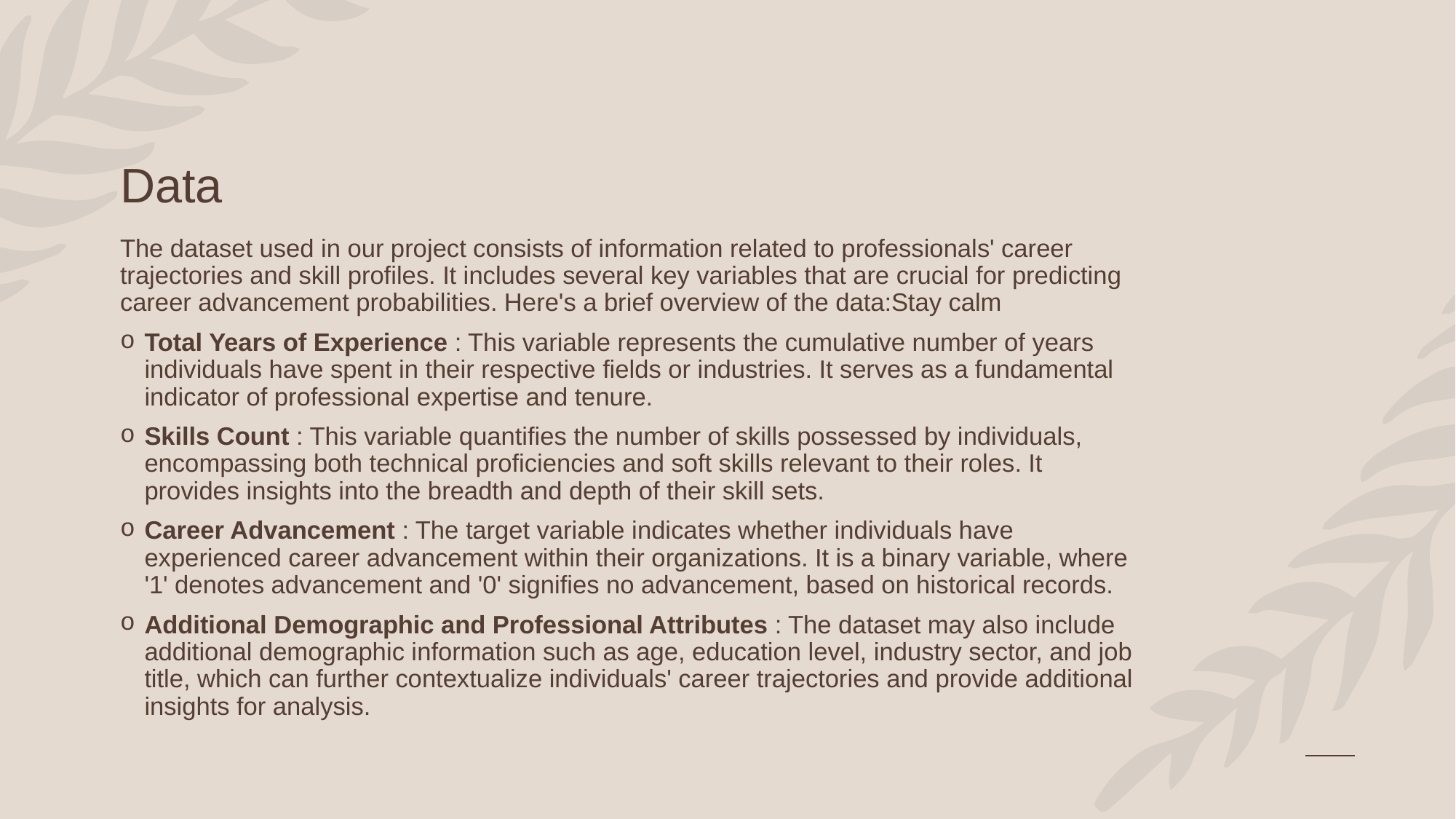

# Data
The dataset used in our project consists of information related to professionals' career trajectories and skill profiles. It includes several key variables that are crucial for predicting career advancement probabilities. Here's a brief overview of the data:Stay calm
Total Years of Experience : This variable represents the cumulative number of years individuals have spent in their respective fields or industries. It serves as a fundamental indicator of professional expertise and tenure.
Skills Count : This variable quantifies the number of skills possessed by individuals, encompassing both technical proficiencies and soft skills relevant to their roles. It provides insights into the breadth and depth of their skill sets.
Career Advancement : The target variable indicates whether individuals have experienced career advancement within their organizations. It is a binary variable, where '1' denotes advancement and '0' signifies no advancement, based on historical records.
Additional Demographic and Professional Attributes : The dataset may also include additional demographic information such as age, education level, industry sector, and job title, which can further contextualize individuals' career trajectories and provide additional insights for analysis.